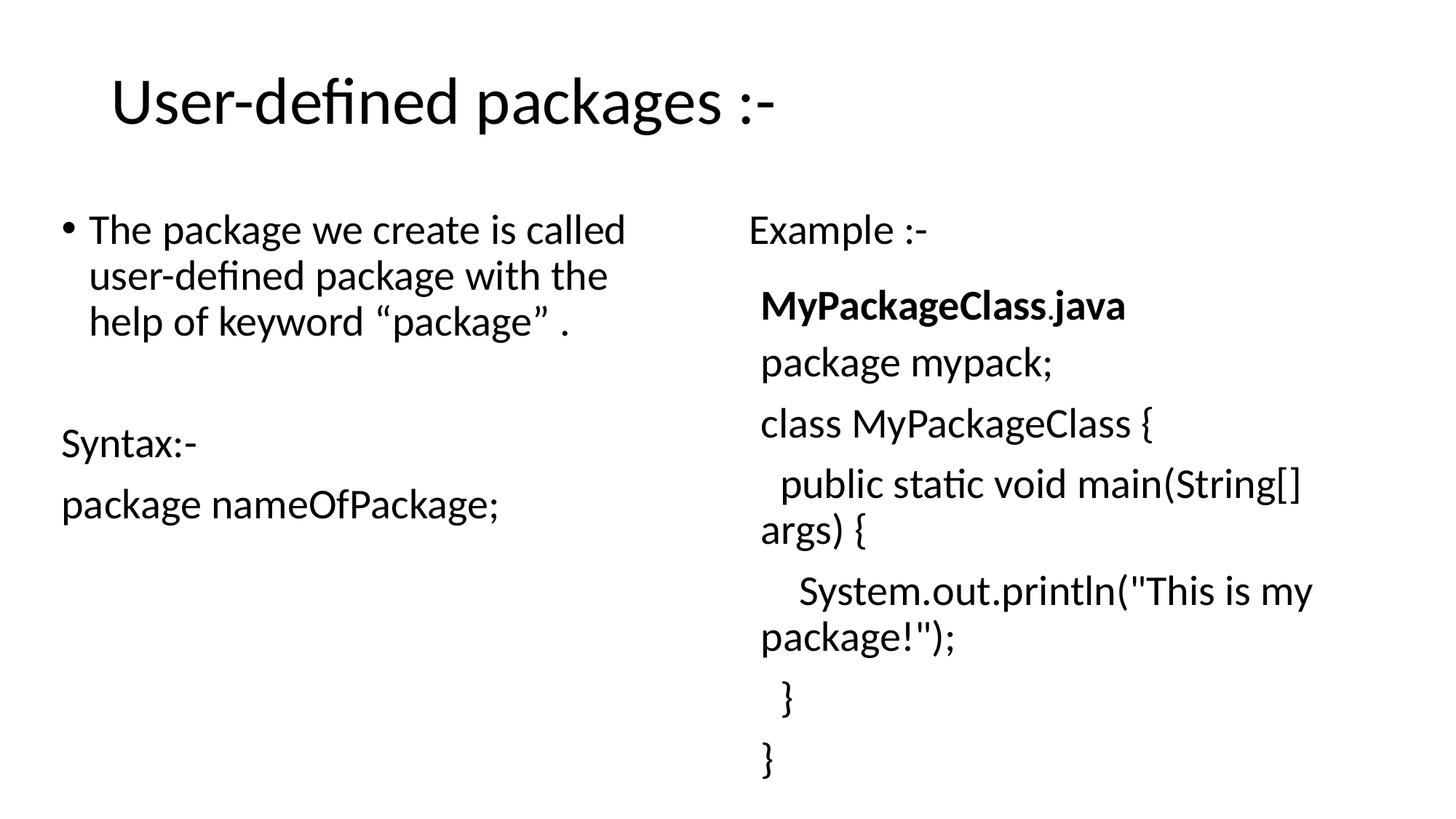

# User-defined packages :-
Example :-
The package we create is called user-defined package with the help of keyword “package” .

Syntax:-
package nameOfPackage;
MyPackageClass.java
package mypack;
class MyPackageClass {
  public static void main(String[] args) {
    System.out.println("This is my package!");
  }
}